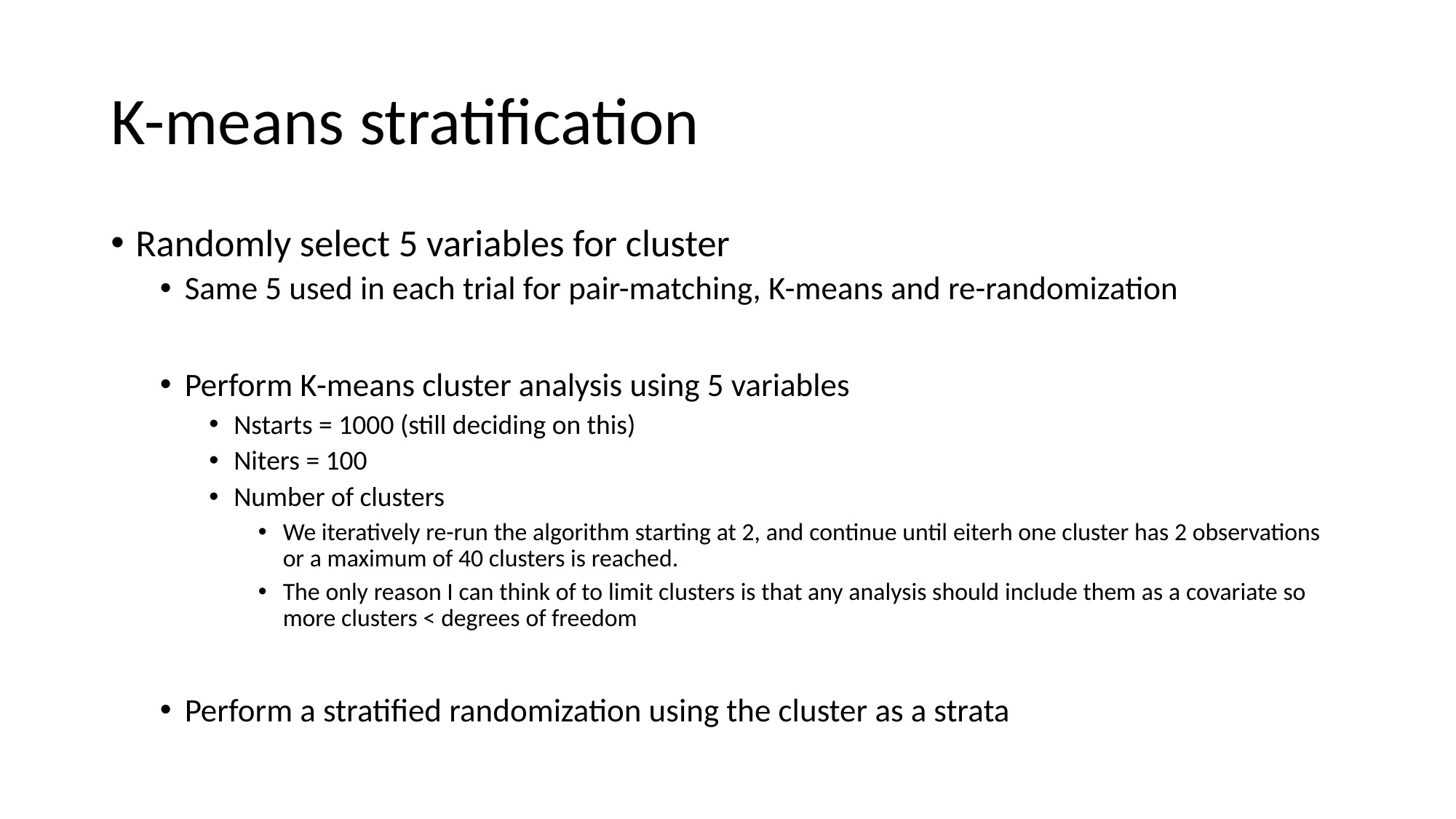

# K-means stratification
Randomly select 5 variables for cluster
Same 5 used in each trial for pair-matching, K-means and re-randomization

Perform K-means cluster analysis using 5 variables
Nstarts = 1000 (still deciding on this)
Niters = 100
Number of clusters
We iteratively re-run the algorithm starting at 2, and continue until eiterh one cluster has 2 observations or a maximum of 40 clusters is reached.
The only reason I can think of to limit clusters is that any analysis should include them as a covariate so more clusters < degrees of freedom

Perform a stratified randomization using the cluster as a strata